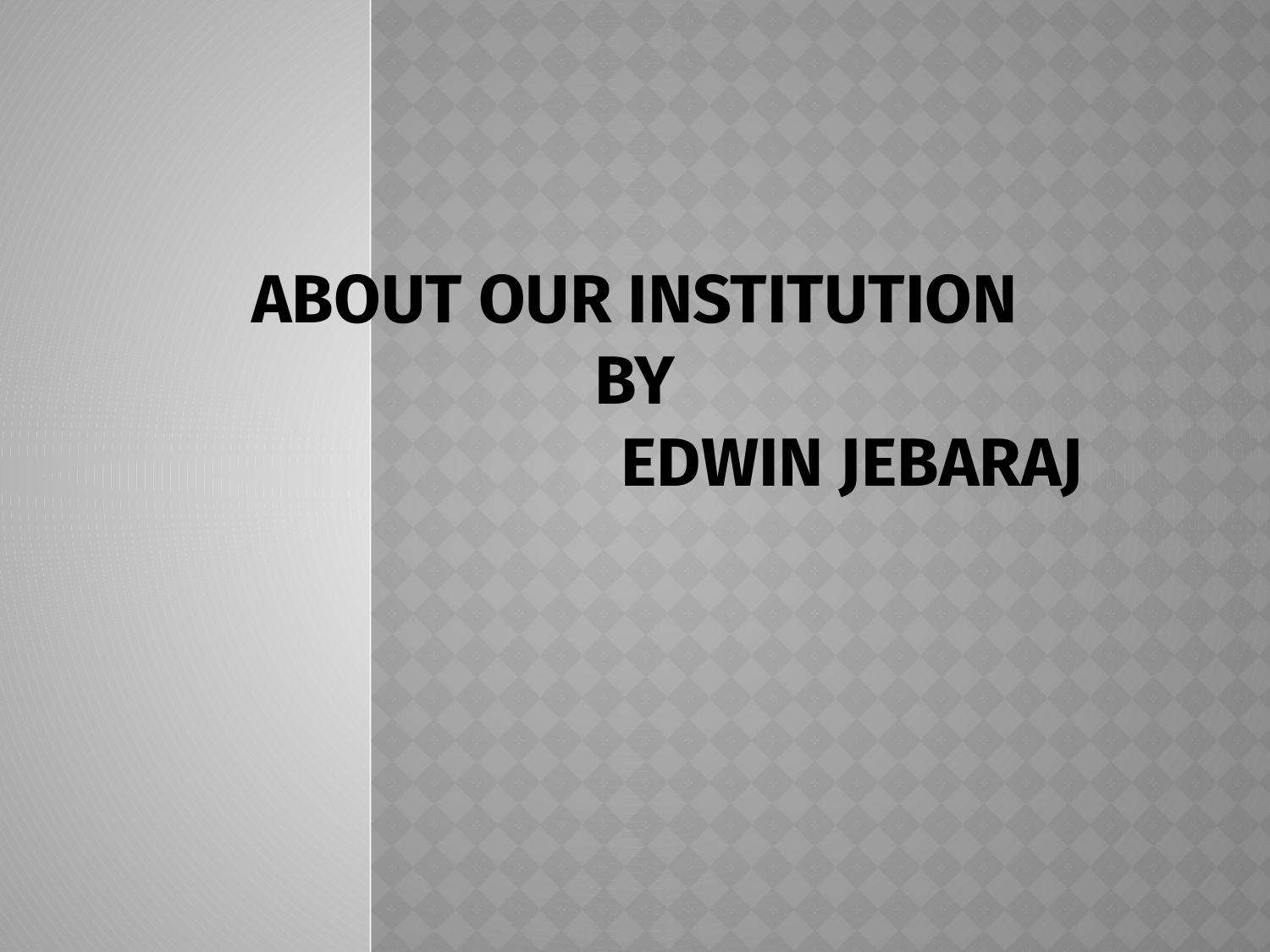

# About our institution BY EDWIN JEBARAJ